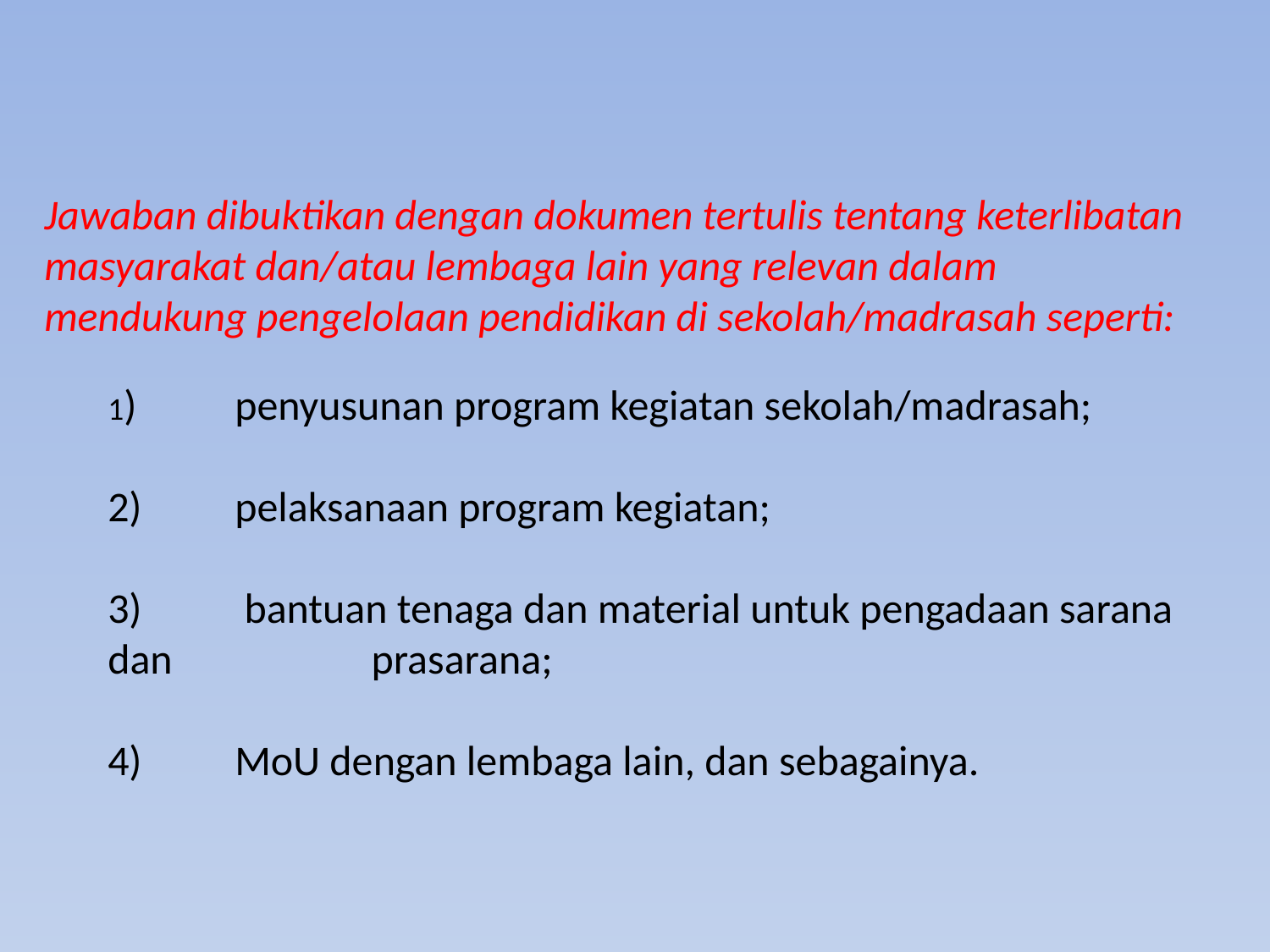

Jawaban dibuktikan dengan dokumen tertulis tentang keterlibatan masyarakat dan/atau lembaga lain yang relevan dalam mendukung pengelolaan pendidikan di sekolah/madrasah seperti:

1) 	penyusunan program kegiatan sekolah/madrasah;

2) 	pelaksanaan program kegiatan;

3)	 bantuan tenaga dan material untuk pengadaan sarana dan           	 prasarana;

4) 	MoU dengan lembaga lain, dan sebagainya.